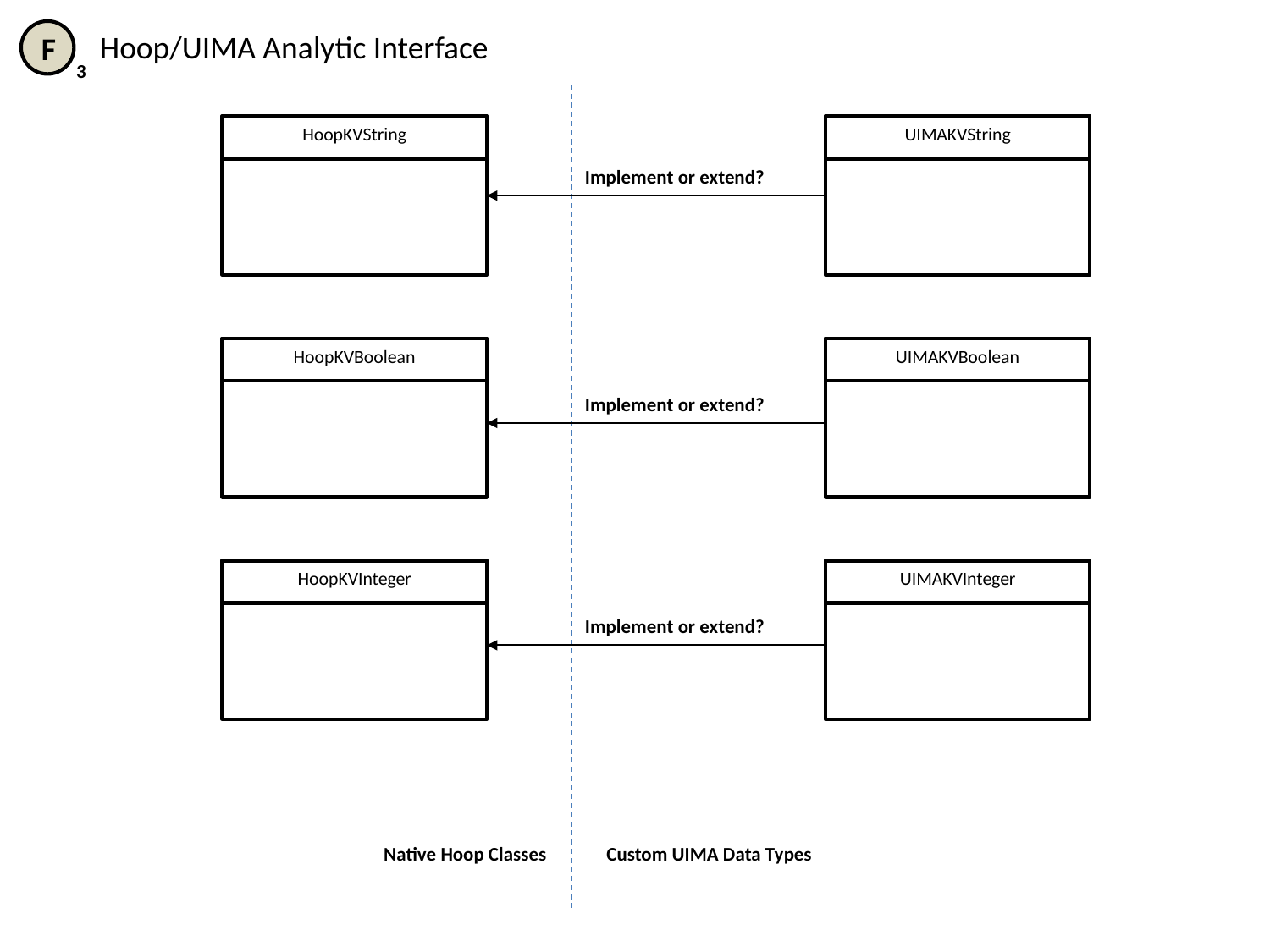

F
Hoop/UIMA Analytic Interface
3

HoopKVString

UIMAKVString

Implement or extend?

HoopKVBoolean

UIMAKVBoolean

Implement or extend?

HoopKVInteger

UIMAKVInteger

Implement or extend?
Native Hoop Classes
Custom UIMA Data Types